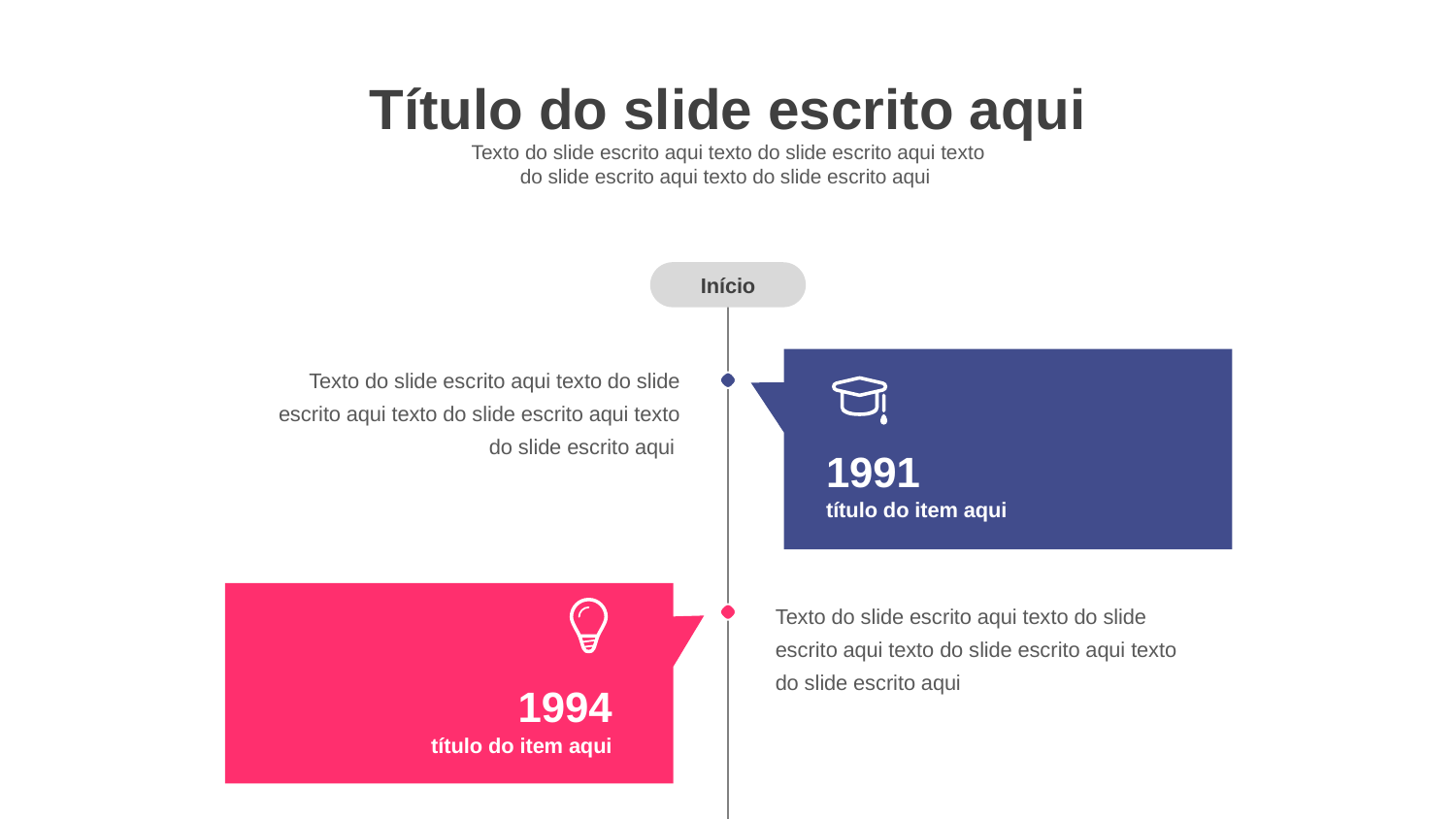

Título do slide escrito aqui
Texto do slide escrito aqui texto do slide escrito aqui texto do slide escrito aqui texto do slide escrito aqui
Início

Texto do slide escrito aqui texto do slide escrito aqui texto do slide escrito aqui texto do slide escrito aqui

1991
título do item aqui

Texto do slide escrito aqui texto do slide escrito aqui texto do slide escrito aqui texto do slide escrito aqui

1994
título do item aqui